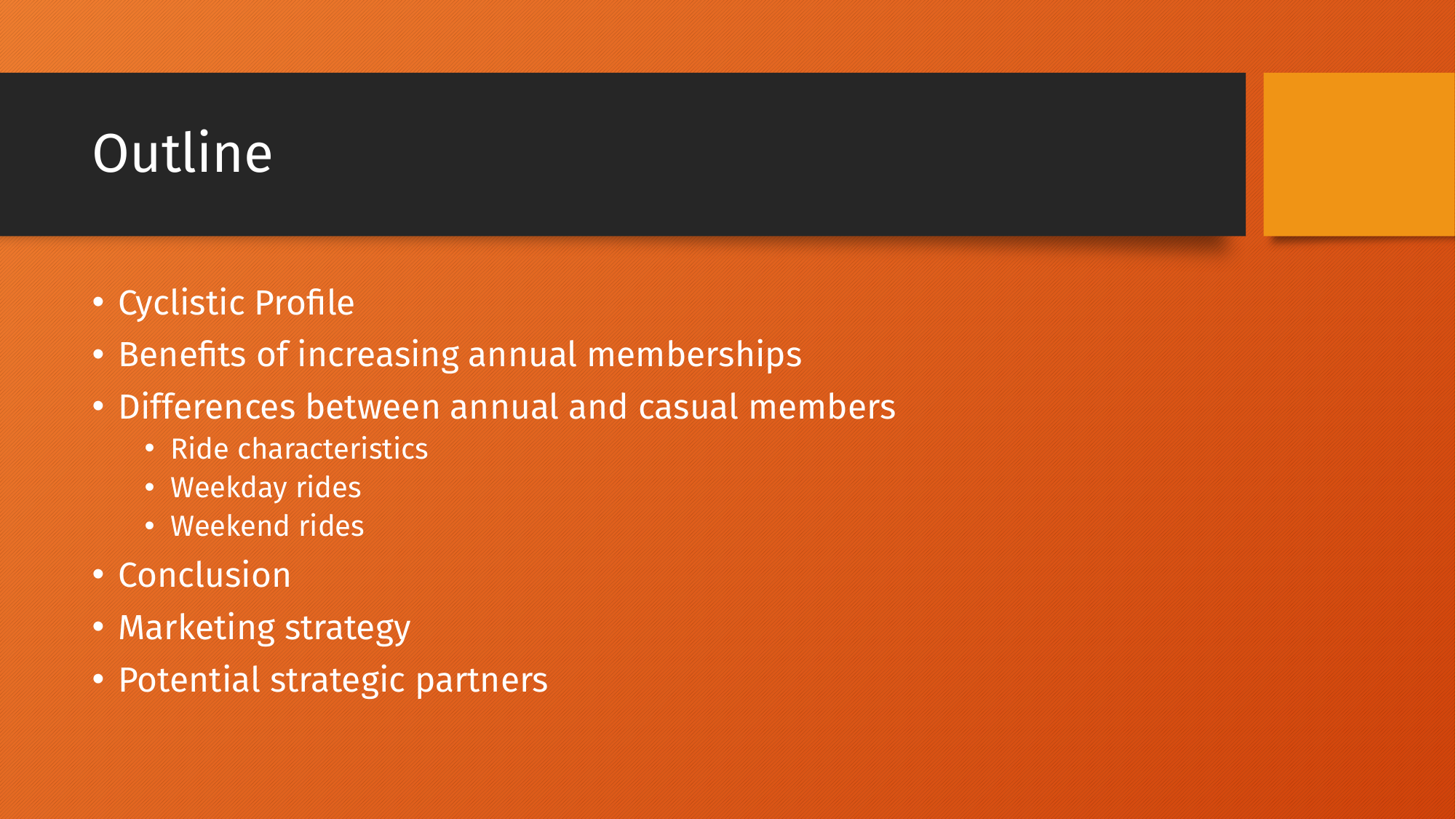

# Outline
Cyclistic Profile
Benefits of increasing annual memberships
Differences between annual and casual members
Ride characteristics
Weekday rides
Weekend rides
Conclusion
Marketing strategy
Potential strategic partners